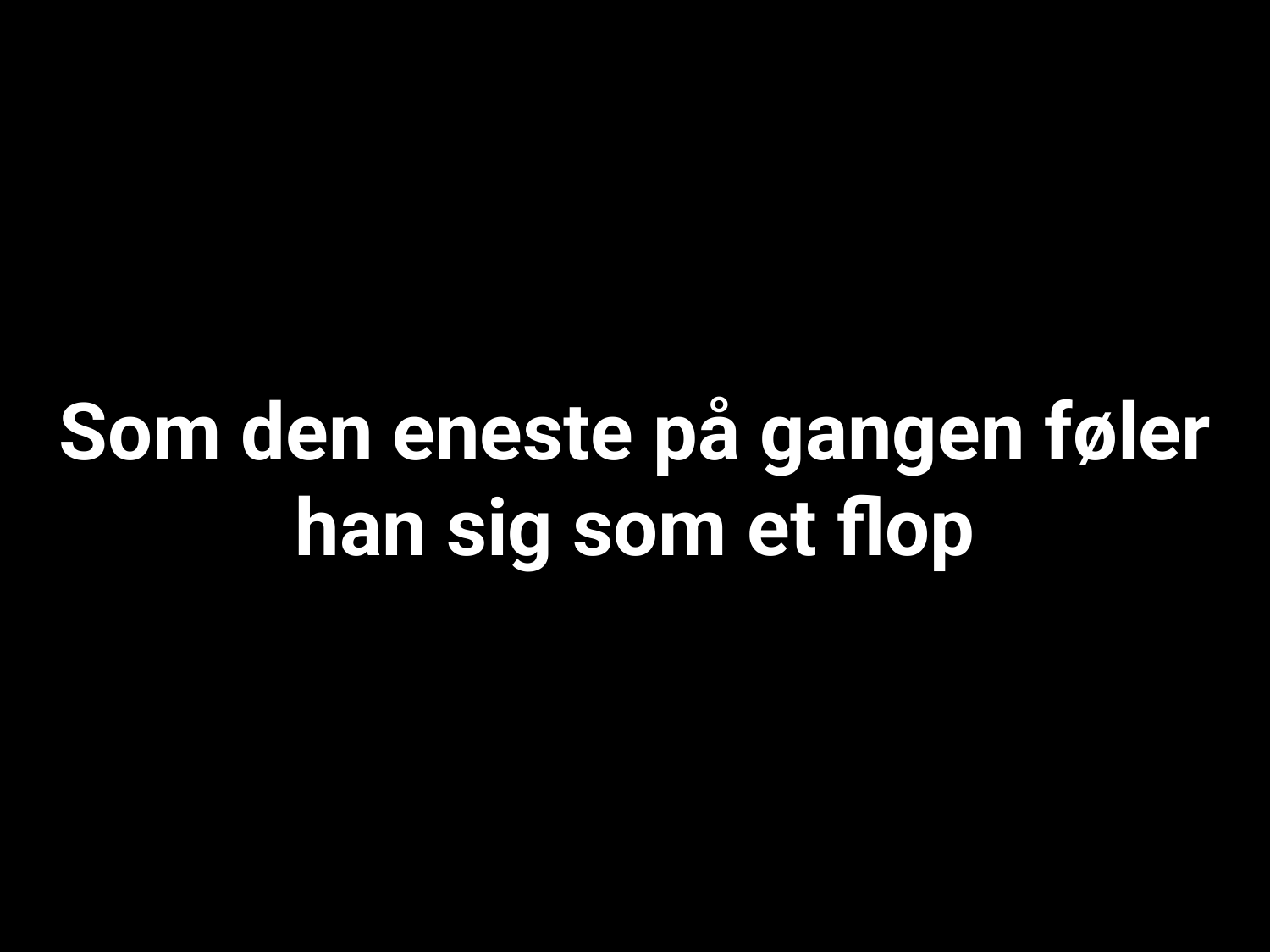

# Som den eneste på gangen føler han sig som et flop